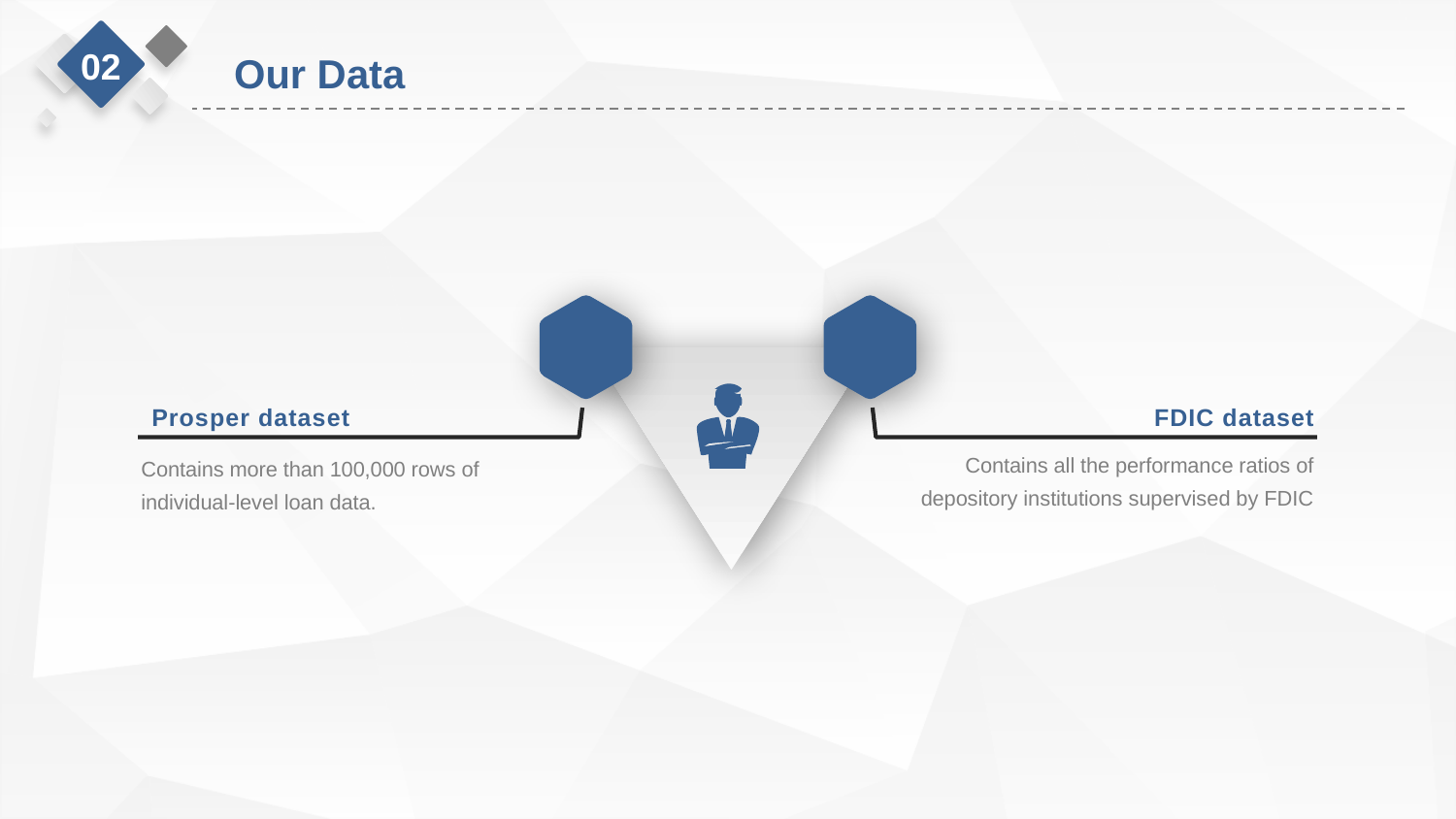

02

Our Data

Prosper dataset
FDIC dataset

Contains all the performance ratios of depository institutions supervised by FDIC
Contains more than 100,000 rows of individual-level loan data.